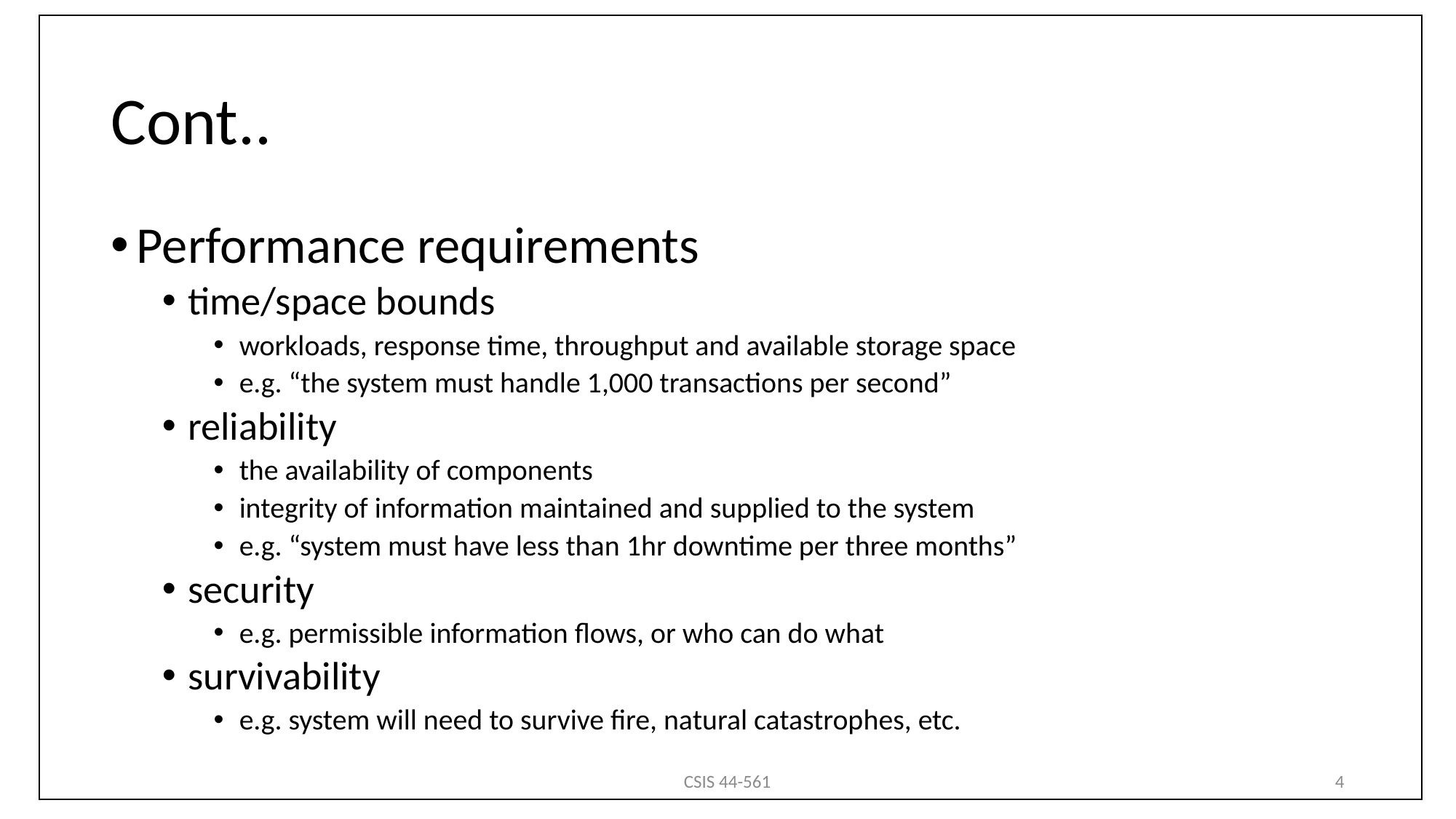

# Cont..
Performance requirements
time/space bounds
workloads, response time, throughput and available storage space
e.g. “the system must handle 1,000 transactions per second”
reliability
the availability of components
integrity of information maintained and supplied to the system
e.g. “system must have less than 1hr downtime per three months”
security
e.g. permissible information flows, or who can do what
survivability
e.g. system will need to survive fire, natural catastrophes, etc.
CSIS 44-561
4